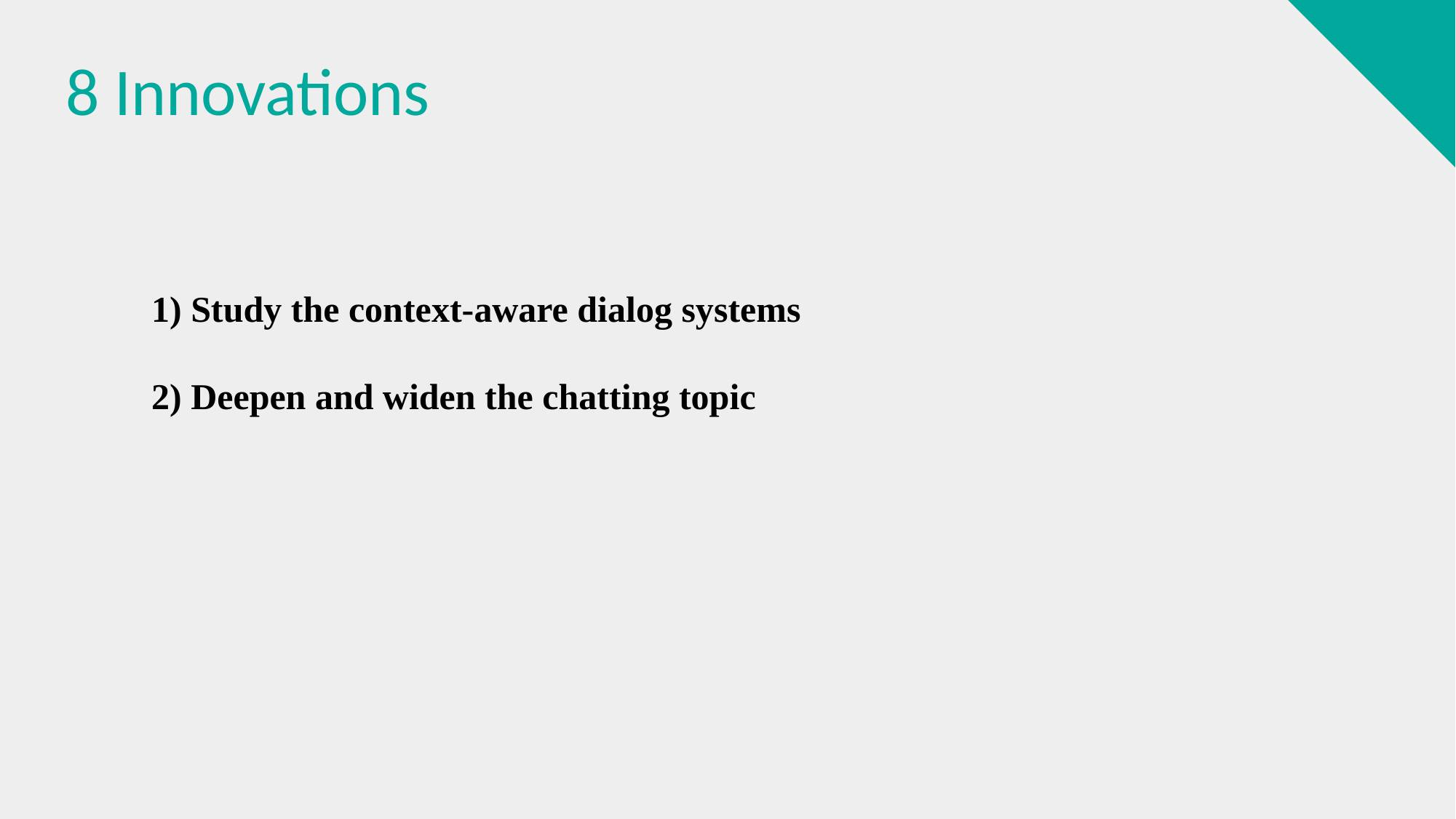

# 8 Innovations
1) Study the context-aware dialog systems

2) Deepen and widen the chatting topic